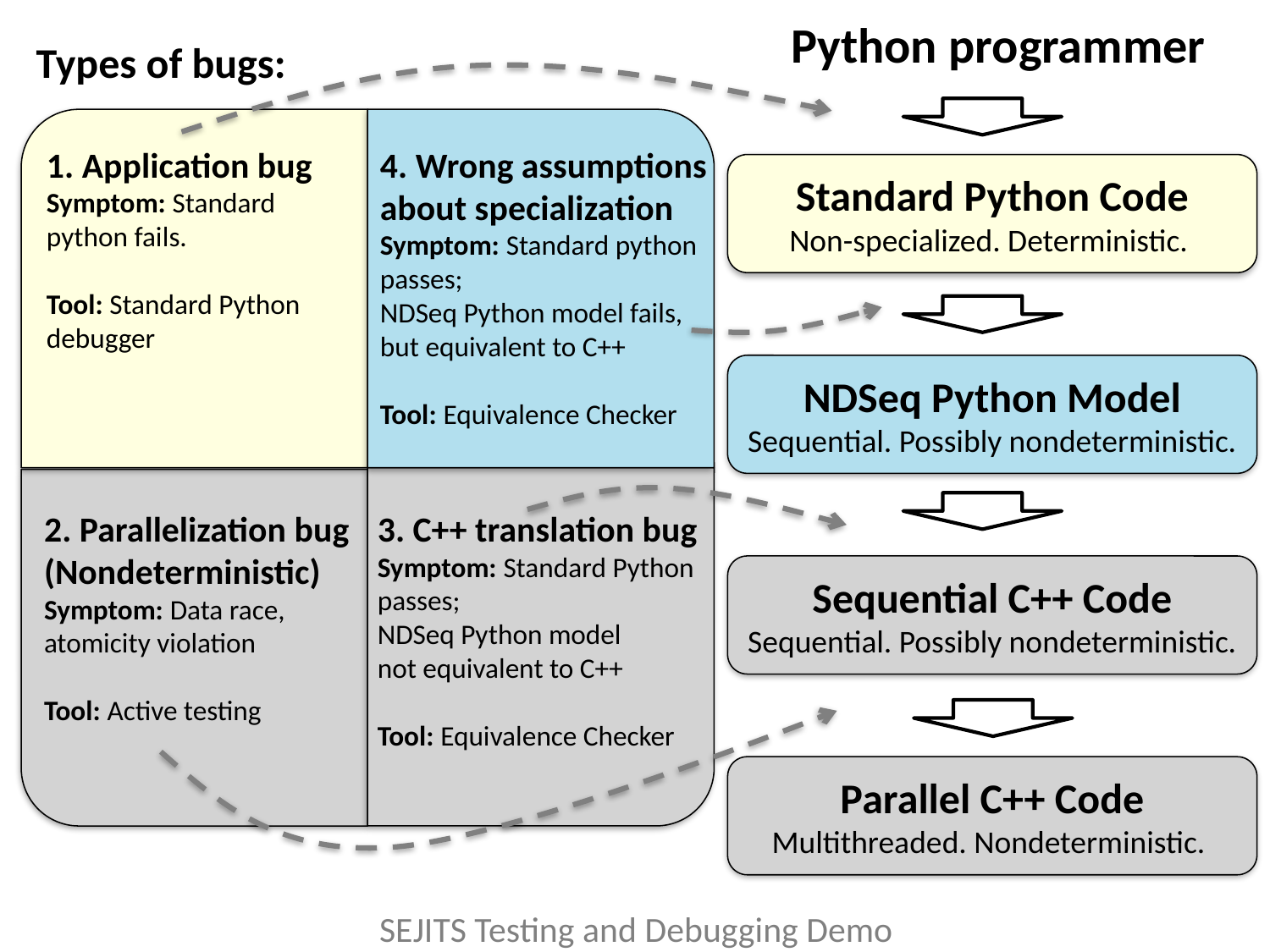

Python programmer
Types of bugs:

1. Application bug
Symptom: Standard python fails.

Tool: Standard Python debugger

4. Wrong assumptions
about specialization
Symptom: Standard python passes;
NDSeq Python model fails, but equivalent to C++

Tool: Equivalence Checker
Standard Python Code
Non-specialized. Deterministic.

NDSeq Python Model
Sequential. Possibly nondeterministic.

2. Parallelization bug
(Nondeterministic) Symptom: Data race,
atomicity violation

Tool: Active testing

3. C++ translation bug
Symptom: Standard Python
passes;
NDSeq Python model
not equivalent to C++

Tool: Equivalence Checker
Sequential C++ Code
Sequential. Possibly nondeterministic.

Parallel C++ Code
Multithreaded. Nondeterministic.
SEJITS Testing and Debugging Demo